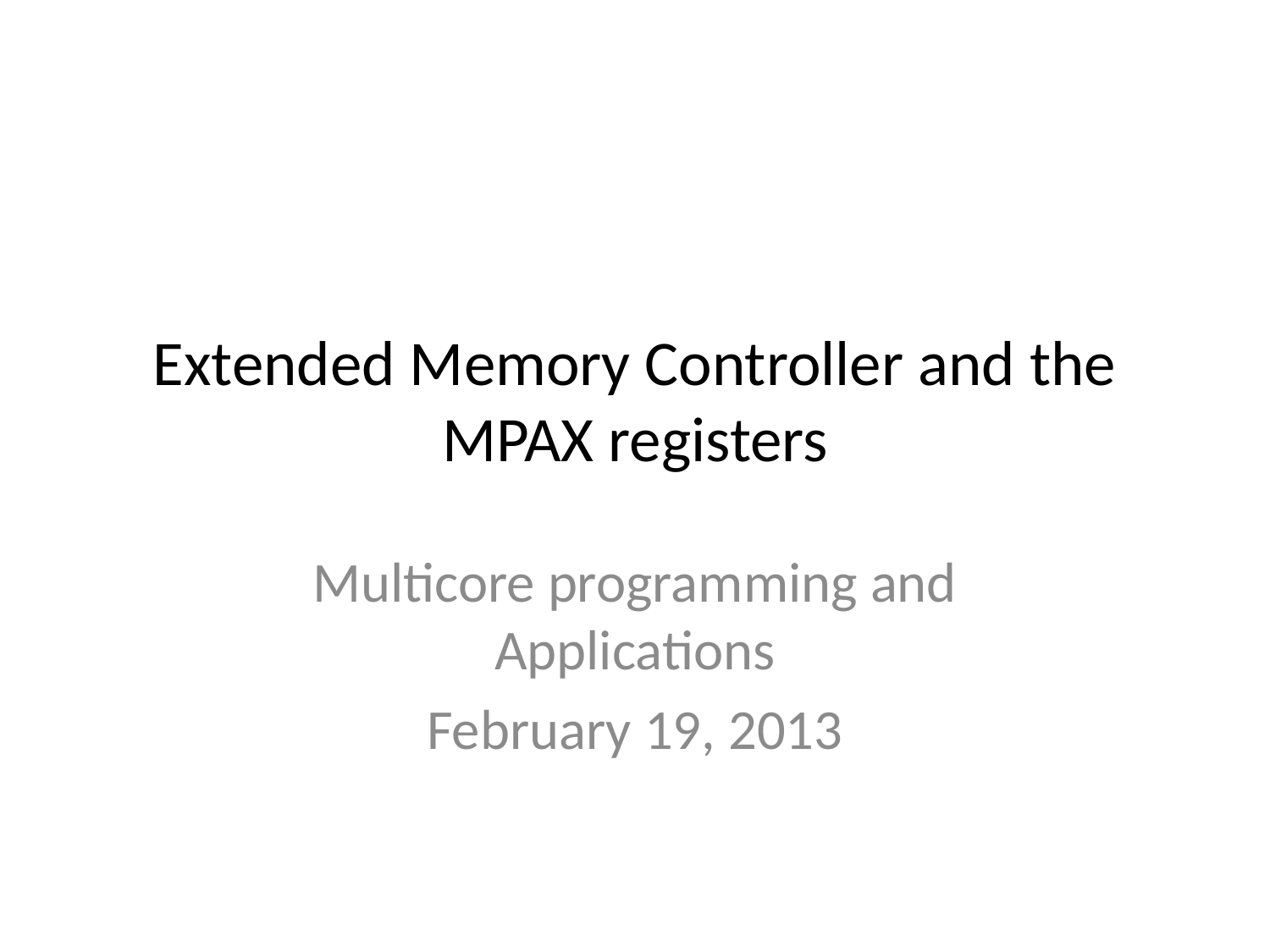

# Extended Memory Controller and the MPAX registers
Multicore programming and Applications
February 19, 2013